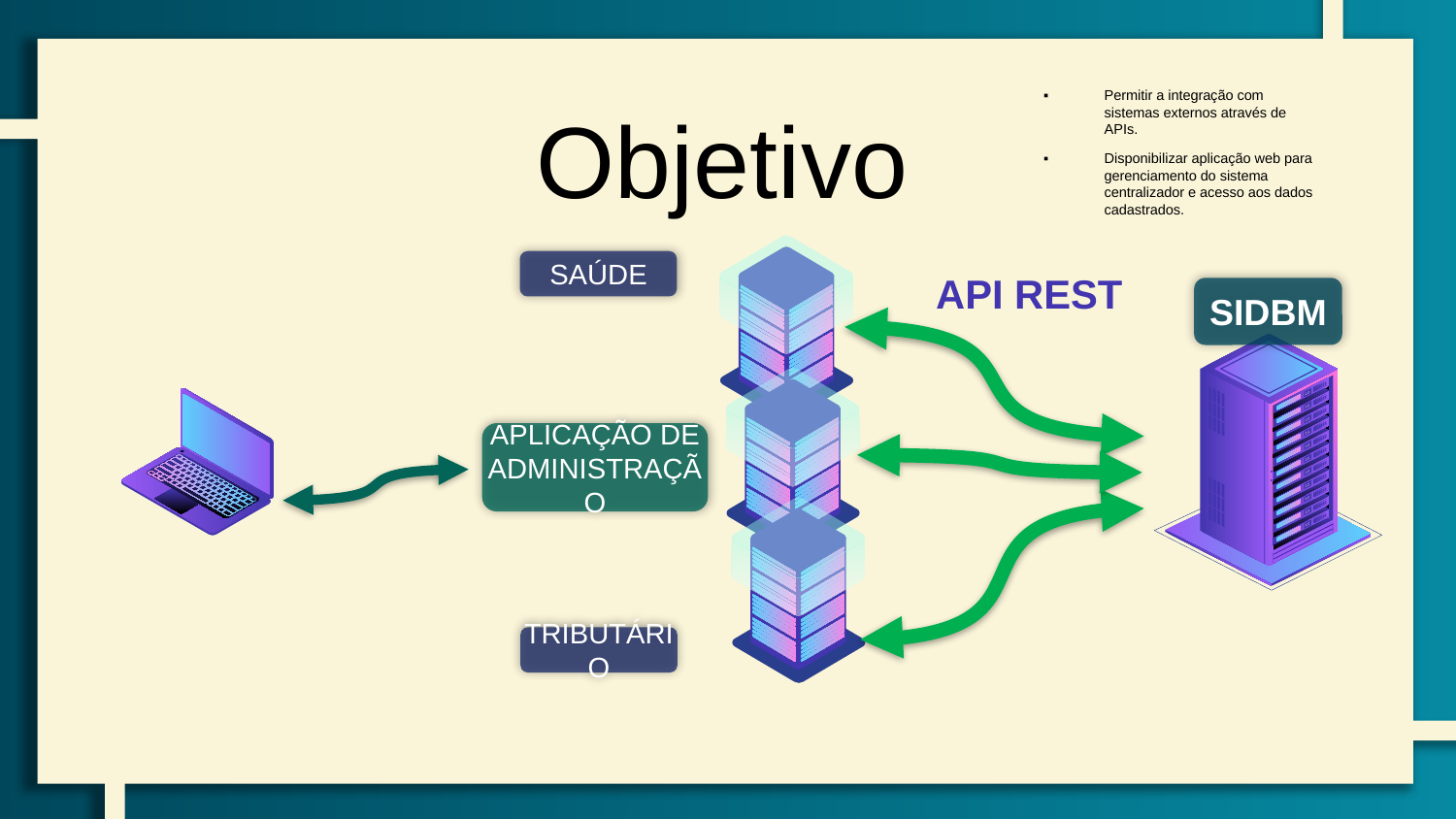

Permitir a integração com sistemas externos através de APIs.
Disponibilizar aplicação web para gerenciamento do sistema centralizador e acesso aos dados cadastrados.

Objetivo

SAÚDE
API REST
SIDBM

APLICAÇÃO DE ADMINISTRAÇÃO

TRIBUTÁRIO